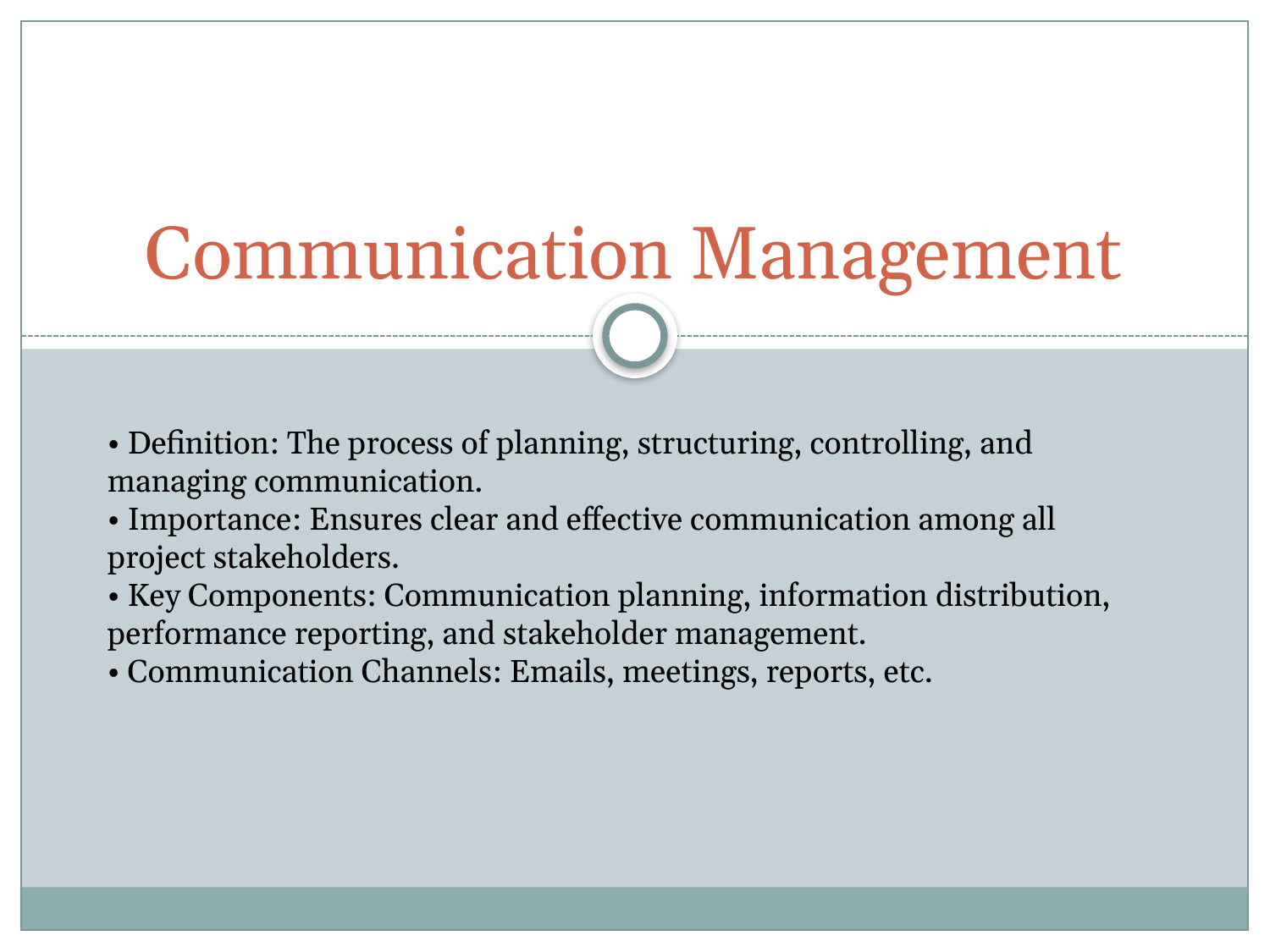

# Communication Management
• Definition: The process of planning, structuring, controlling, and managing communication.
• Importance: Ensures clear and effective communication among all project stakeholders.
• Key Components: Communication planning, information distribution, performance reporting, and stakeholder management.
• Communication Channels: Emails, meetings, reports, etc.